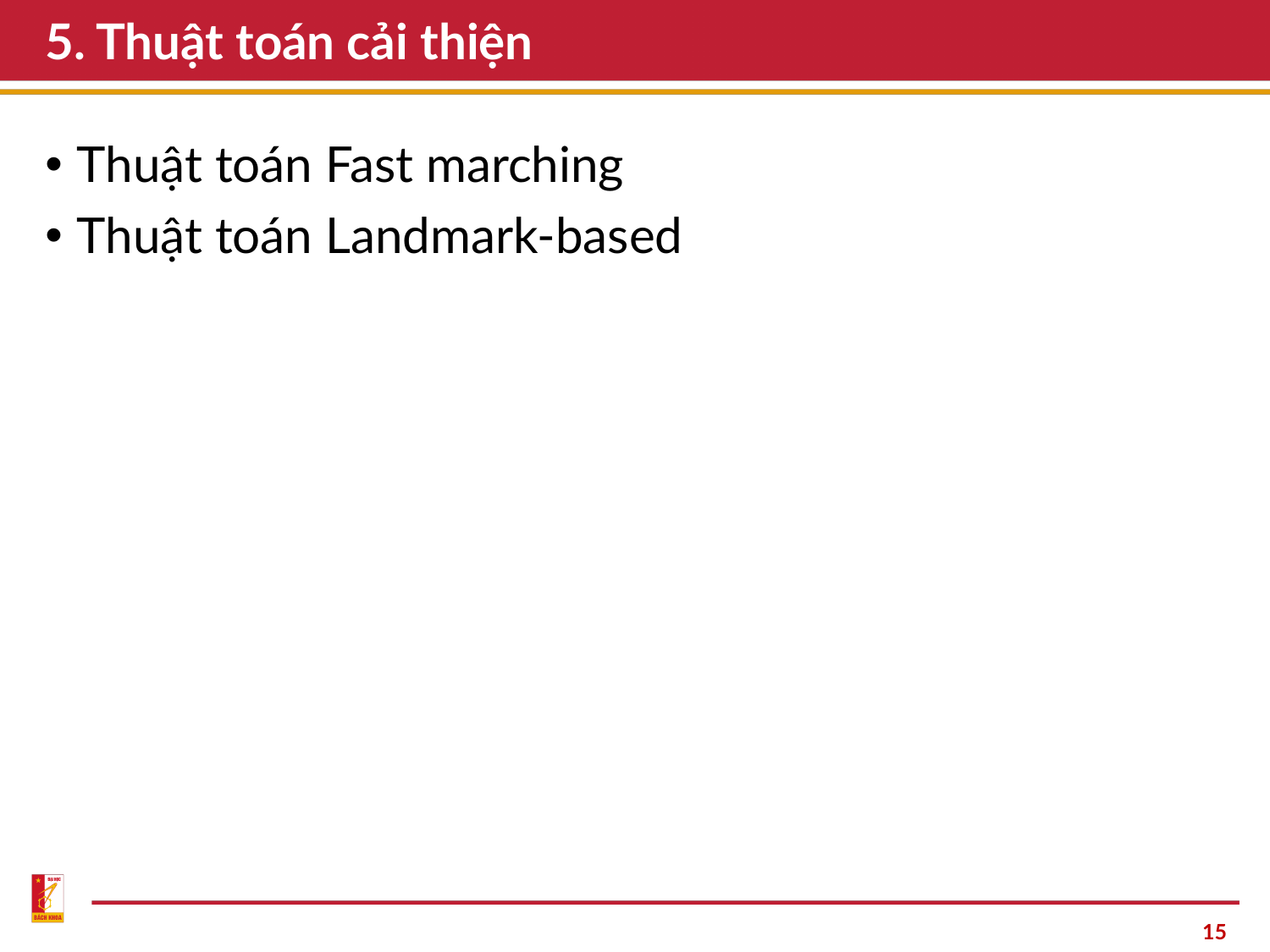

# 5. Thuật toán cải thiện
Thuật toán Fast marching
Thuật toán Landmark-based
15